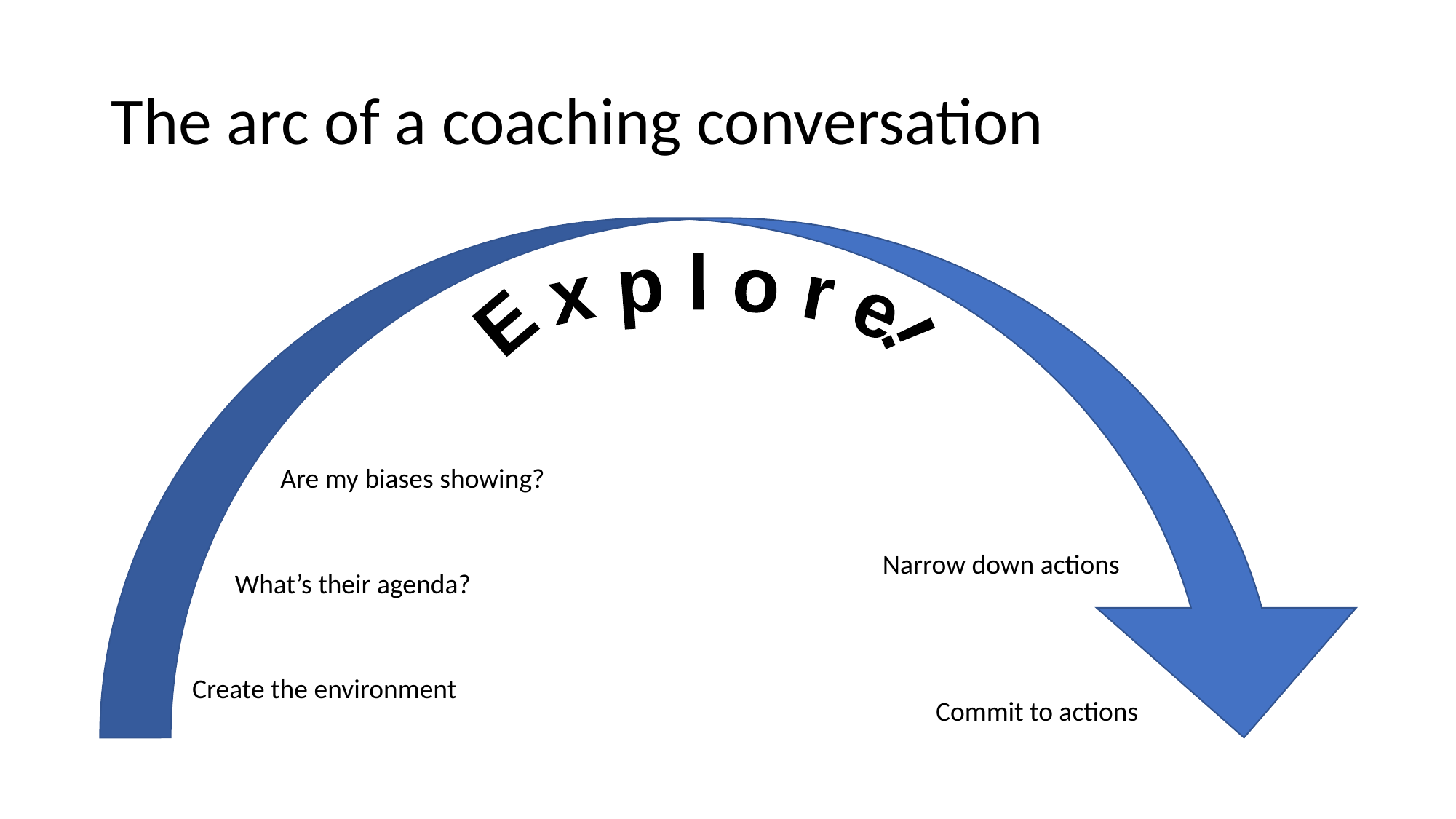

# The arc of a coaching conversation

E x p l o r e!
Are my biases showing?
Narrow down actions
What’s their agenda?
Create the environment
Commit to actions